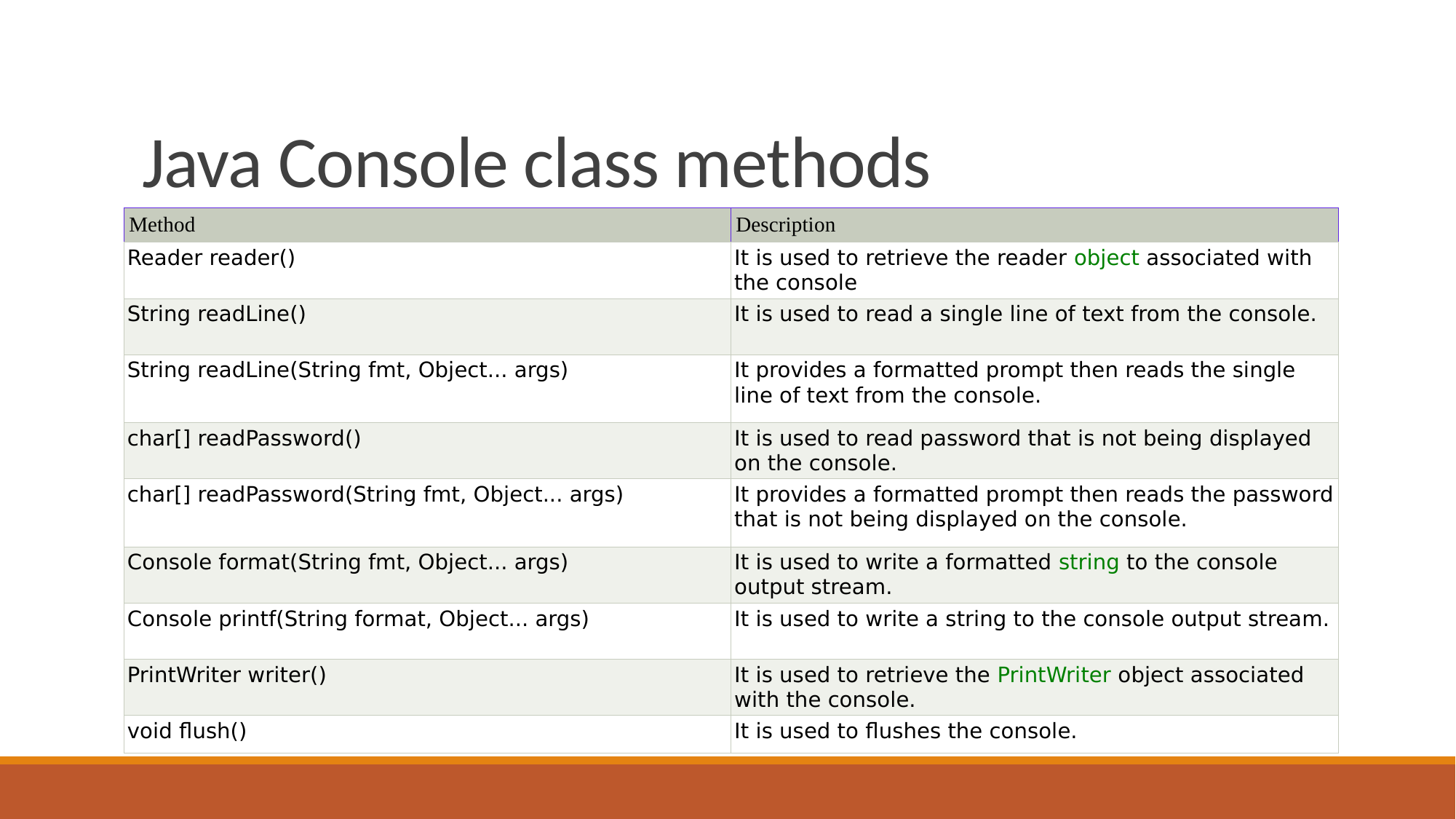

# Java Console class methods
| Method | Description |
| --- | --- |
| Reader reader() | It is used to retrieve the reader object associated with the console |
| String readLine() | It is used to read a single line of text from the console. |
| String readLine(String fmt, Object... args) | It provides a formatted prompt then reads the single line of text from the console. |
| char[] readPassword() | It is used to read password that is not being displayed on the console. |
| char[] readPassword(String fmt, Object... args) | It provides a formatted prompt then reads the password that is not being displayed on the console. |
| Console format(String fmt, Object... args) | It is used to write a formatted string to the console output stream. |
| Console printf(String format, Object... args) | It is used to write a string to the console output stream. |
| PrintWriter writer() | It is used to retrieve the PrintWriter object associated with the console. |
| void flush() | It is used to flushes the console. |